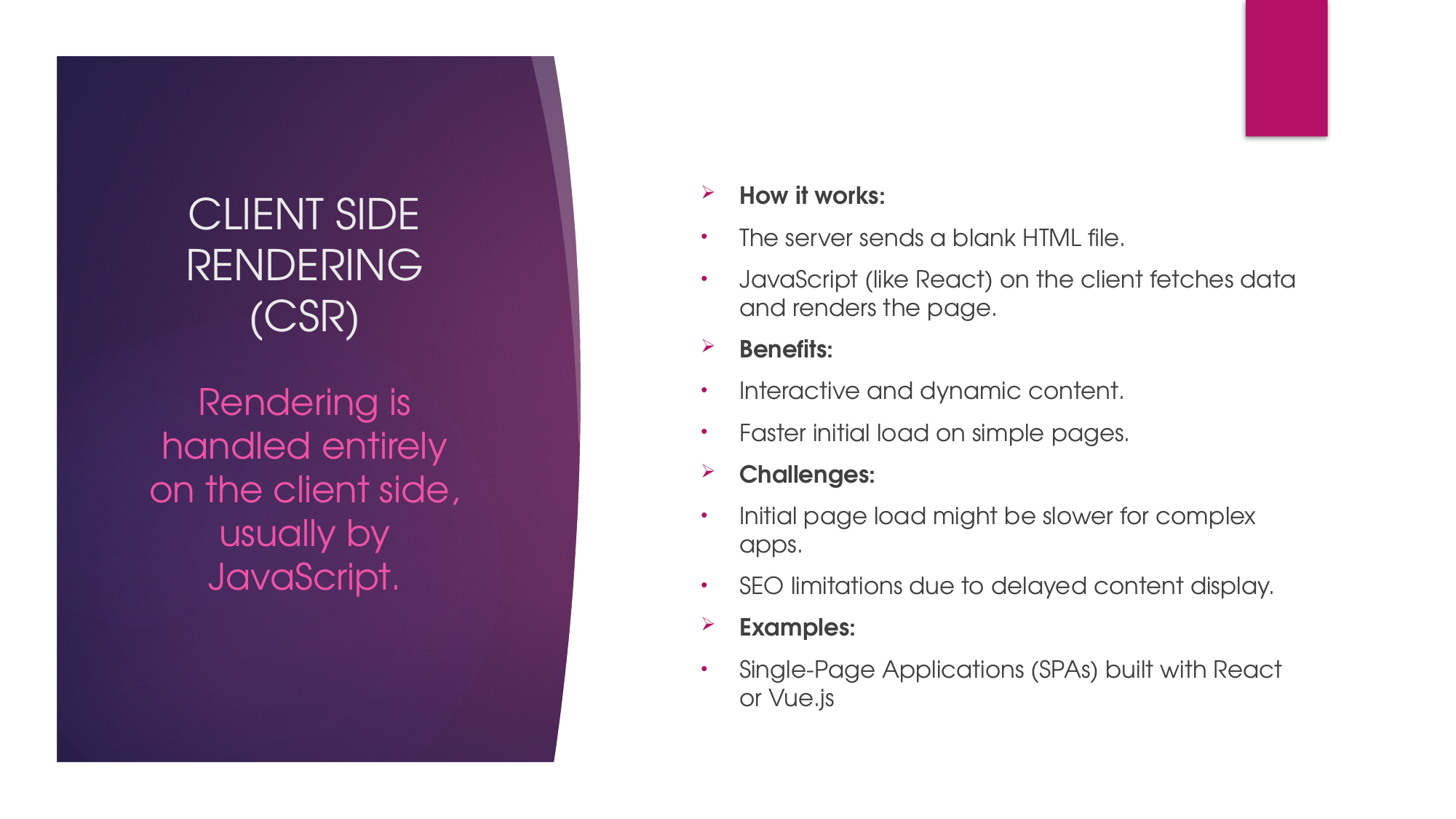

# CLIENT SIDE RENDERING (CSR)
How it works:
The server sends a blank HTML file.
JavaScript (like React) on the client fetches data and renders the page.
Benefits:
Interactive and dynamic content.
Faster initial load on simple pages.
Challenges:
Initial page load might be slower for complex apps.
SEO limitations due to delayed content display.
Examples:
Single-Page Applications (SPAs) built with React or Vue.js
Rendering is handled entirely on the client side, usually by JavaScript.